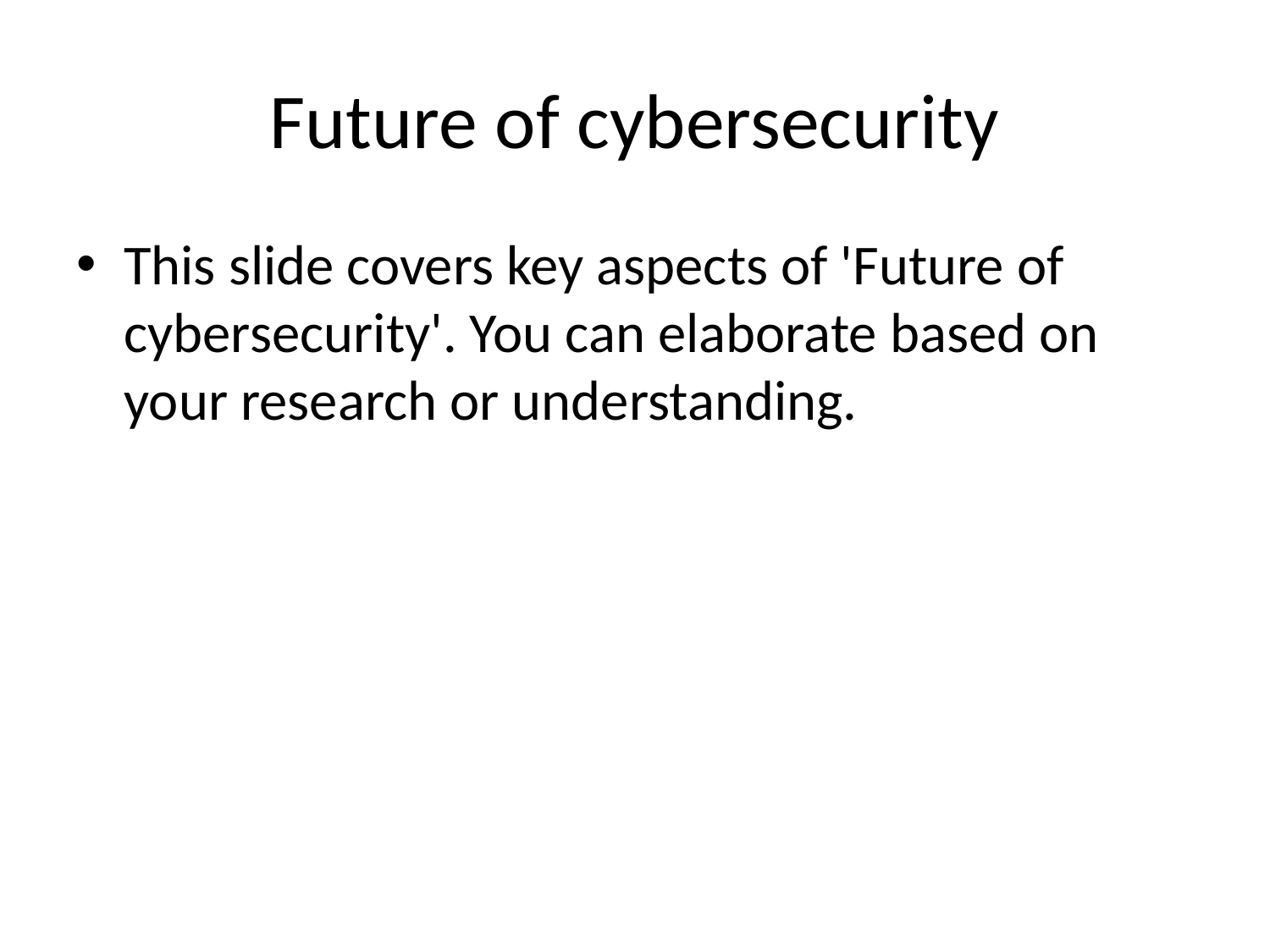

# Future of cybersecurity
This slide covers key aspects of 'Future of cybersecurity'. You can elaborate based on your research or understanding.